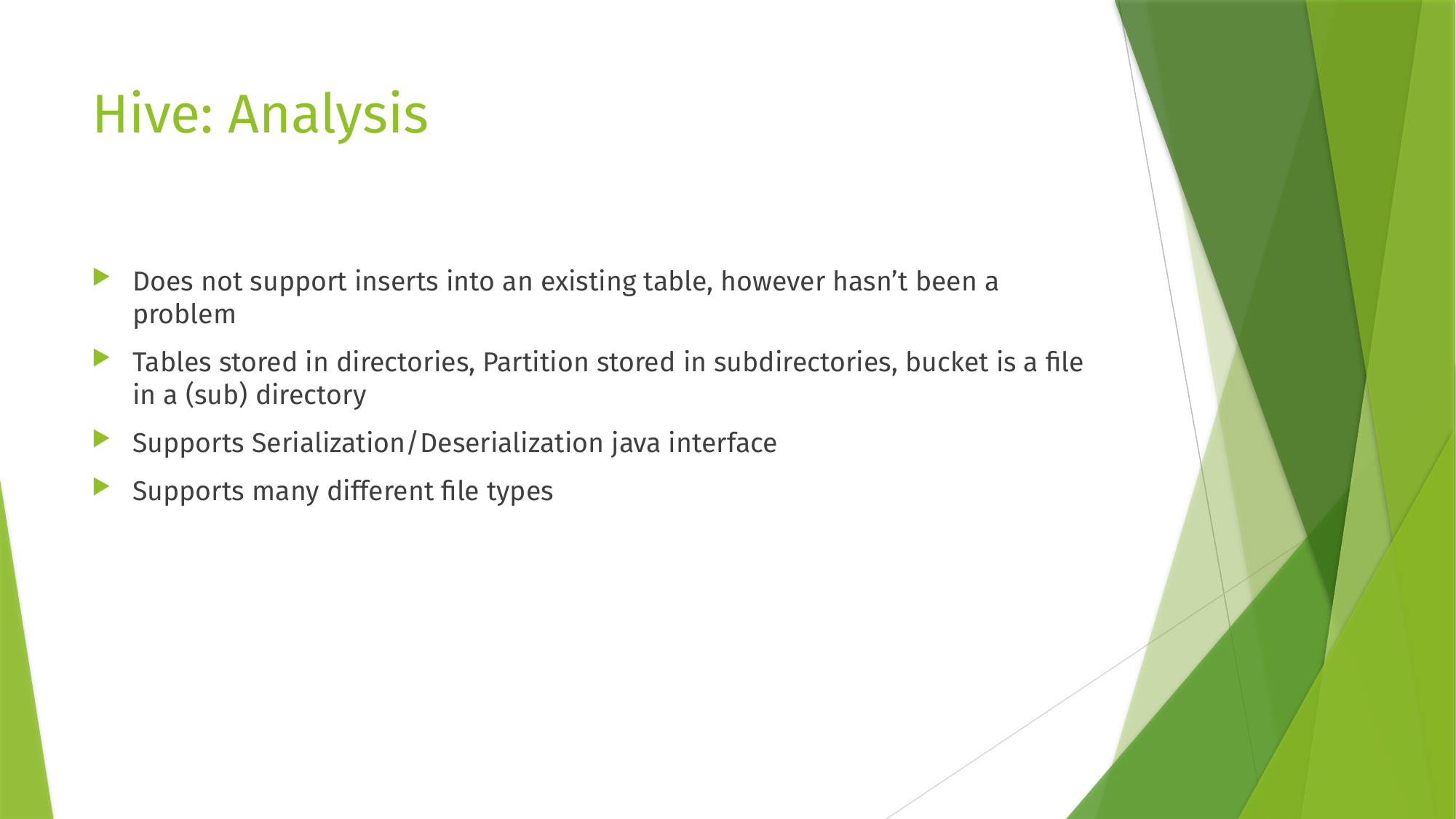

# Hive: Analysis
Does not support inserts into an existing table, however hasn’t been a problem
Tables stored in directories, Partition stored in subdirectories, bucket is a file in a (sub) directory
Supports Serialization/Deserialization java interface
Supports many different file types